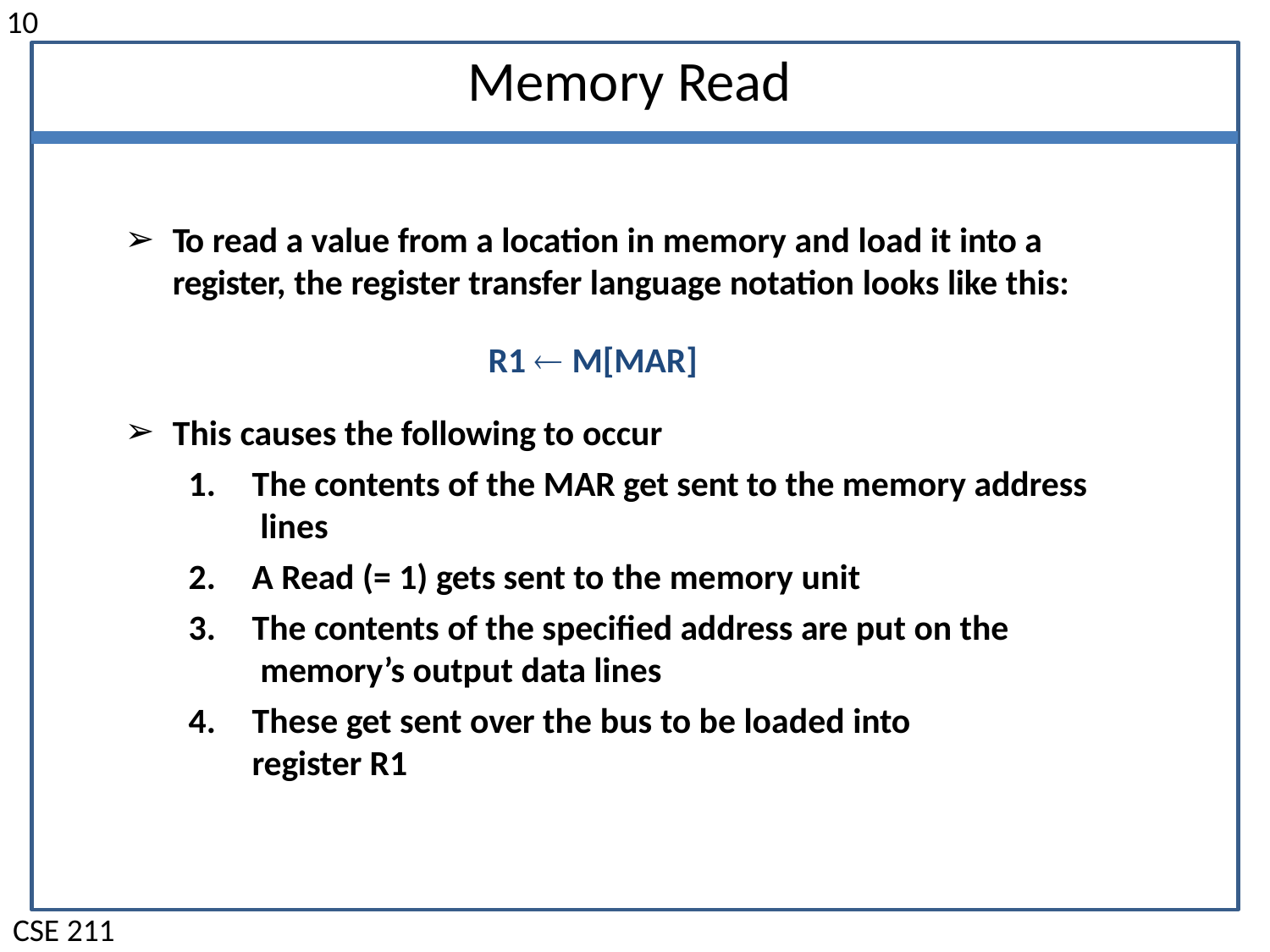

10
# Memory Read

To read a value from a location in memory and load it into a  register, the register transfer language notation looks like this:

R1 ← M[MAR]
This causes the following to occur
The contents of the MAR get sent to the memory address  lines
A Read (= 1) gets sent to the memory unit
The contents of the specified address are put on the  memory’s output data lines
These get sent over the bus to be loaded into register R1
CSE 211